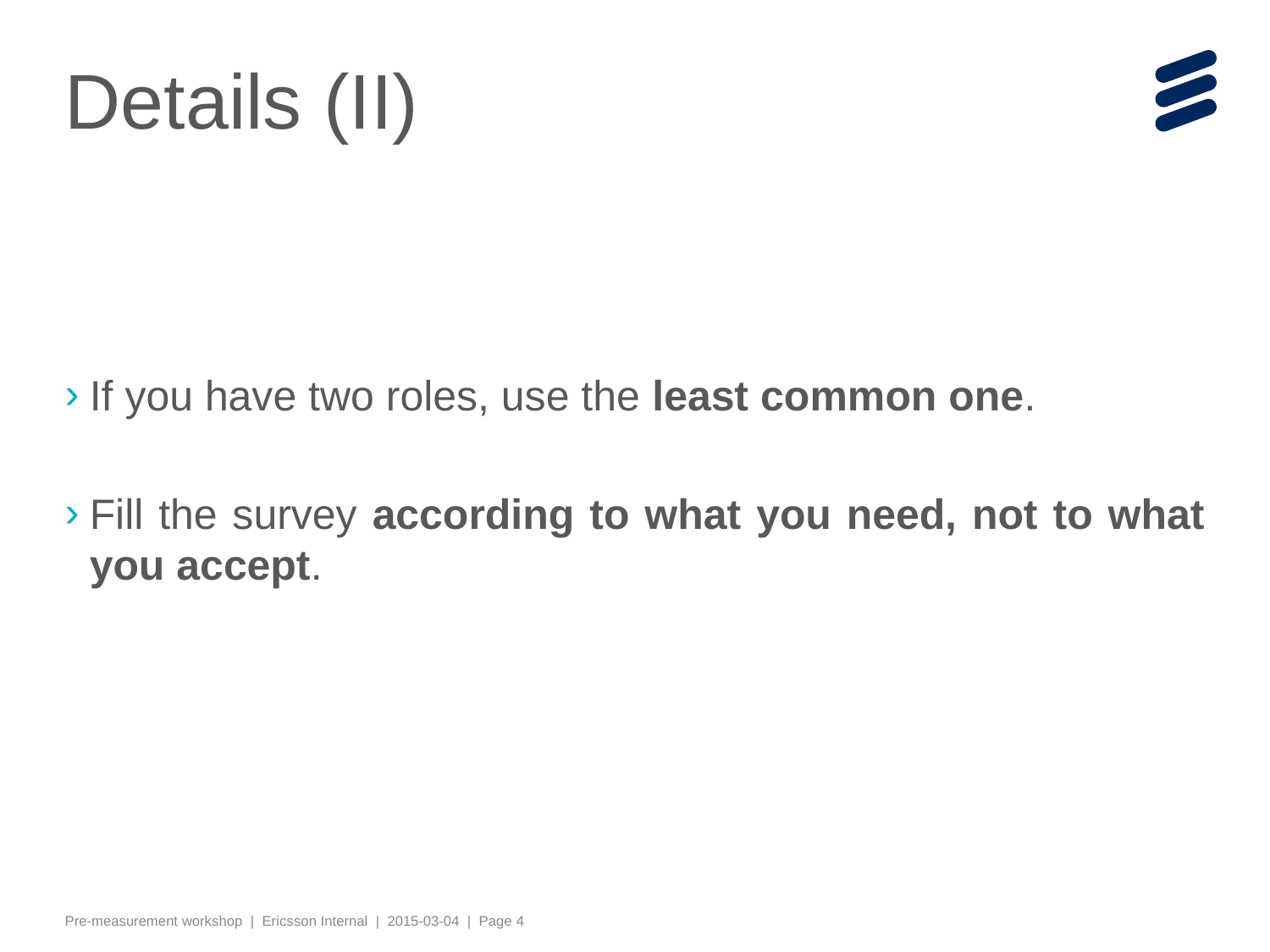

# Details (II)

If you have two roles, use the least common one.

Fill the survey according to what you need, not to what you accept.